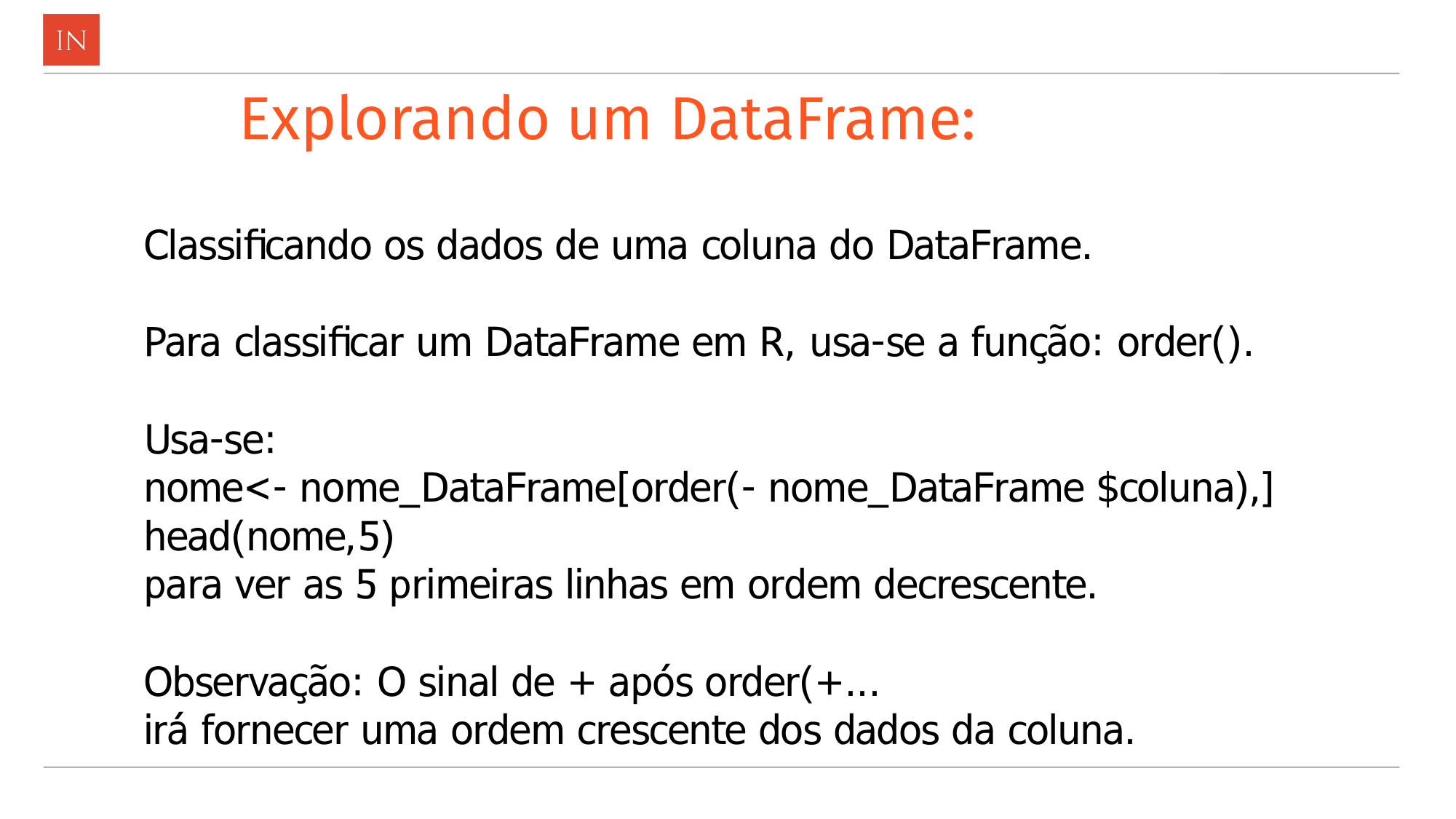

# Explorando um DataFrame:
Classificando os dados de uma coluna do DataFrame.

Para classificar um DataFrame em R, usa-se a função: order().

Usa-se:
nome<- nome_DataFrame[order(- nome_DataFrame $coluna),]
head(nome,5)
para ver as 5 primeiras linhas em ordem decrescente.

Observação: O sinal de + após order(+...
irá fornecer uma ordem crescente dos dados da coluna.